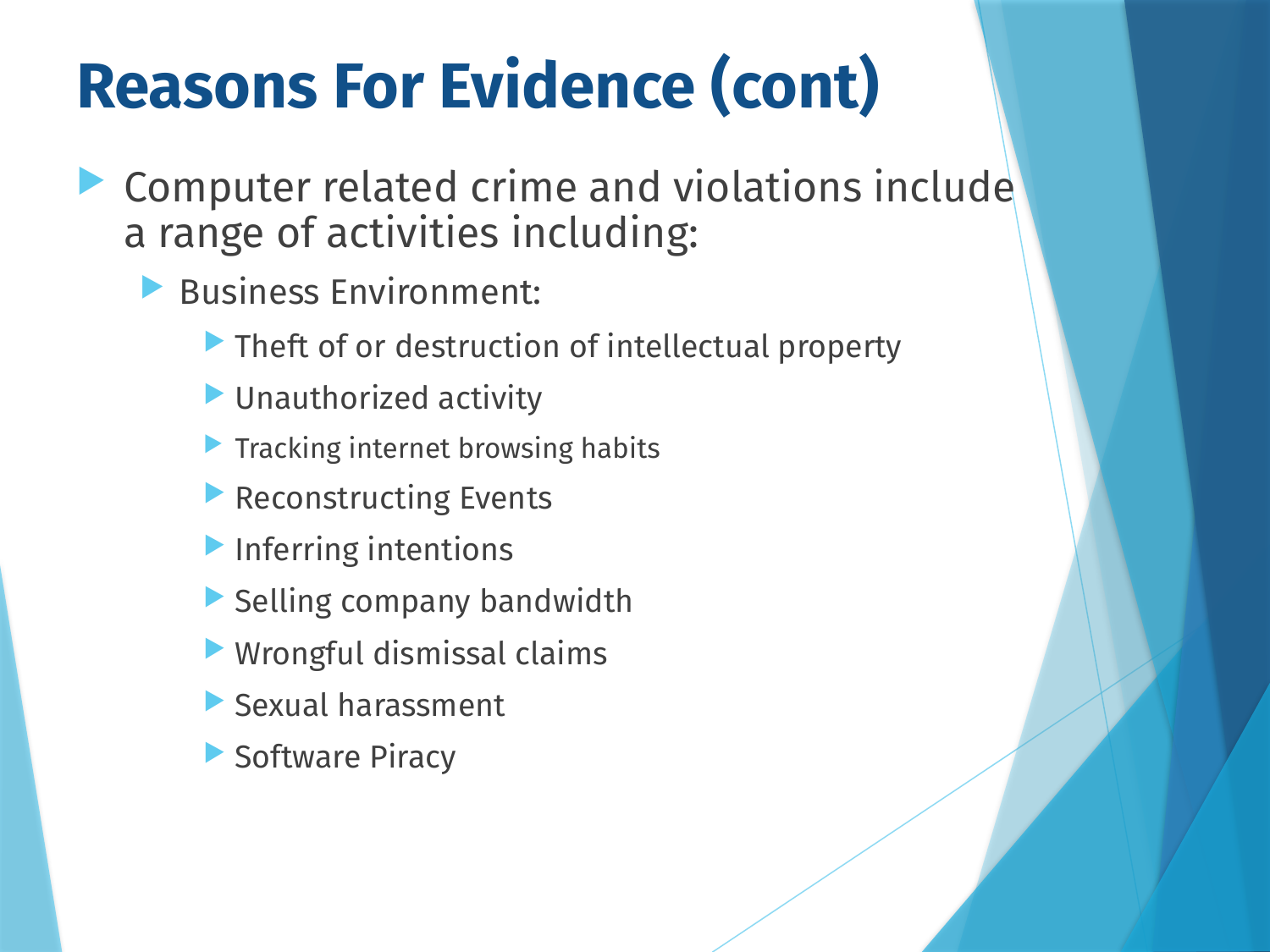

# Reasons For Evidence (cont)
Computer related crime and violations include a range of activities including:
Business Environment:
Theft of or destruction of intellectual property
Unauthorized activity
Tracking internet browsing habits
Reconstructing Events
Inferring intentions
Selling company bandwidth
Wrongful dismissal claims
Sexual harassment
Software Piracy